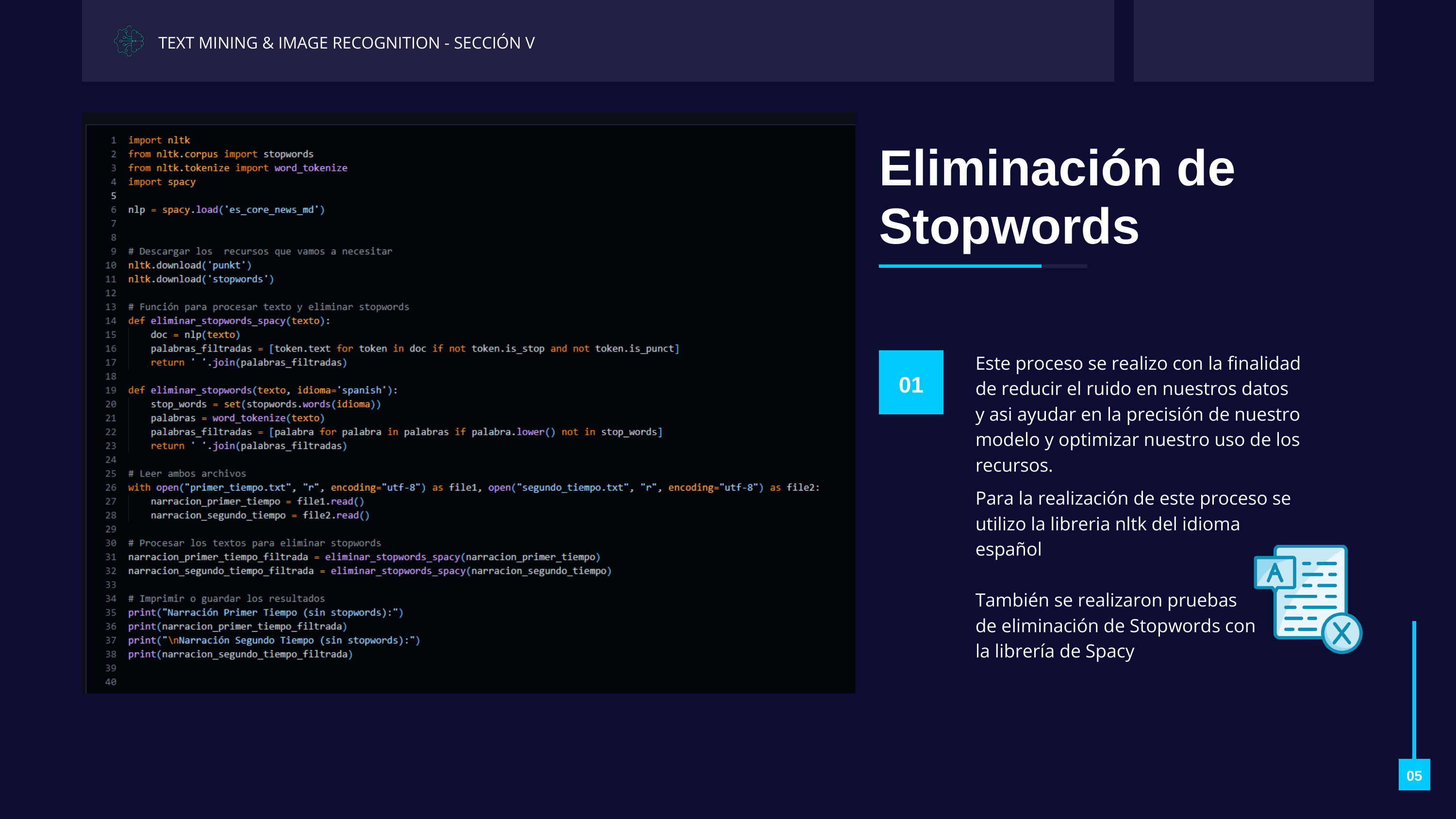

TEXT MINING & IMAGE RECOGNITION - SECCIÓN V

Eliminación de Stopwords

Este proceso se realizo con la finalidad de reducir el ruido en nuestros datos y asi ayudar en la precisión de nuestro modelo y optimizar nuestro uso de los recursos.

01
Para la realización de este proceso se utilizo la libreria nltk del idioma español

También se realizaron pruebas
de eliminación de Stopwords con
la librería de Spacy

05